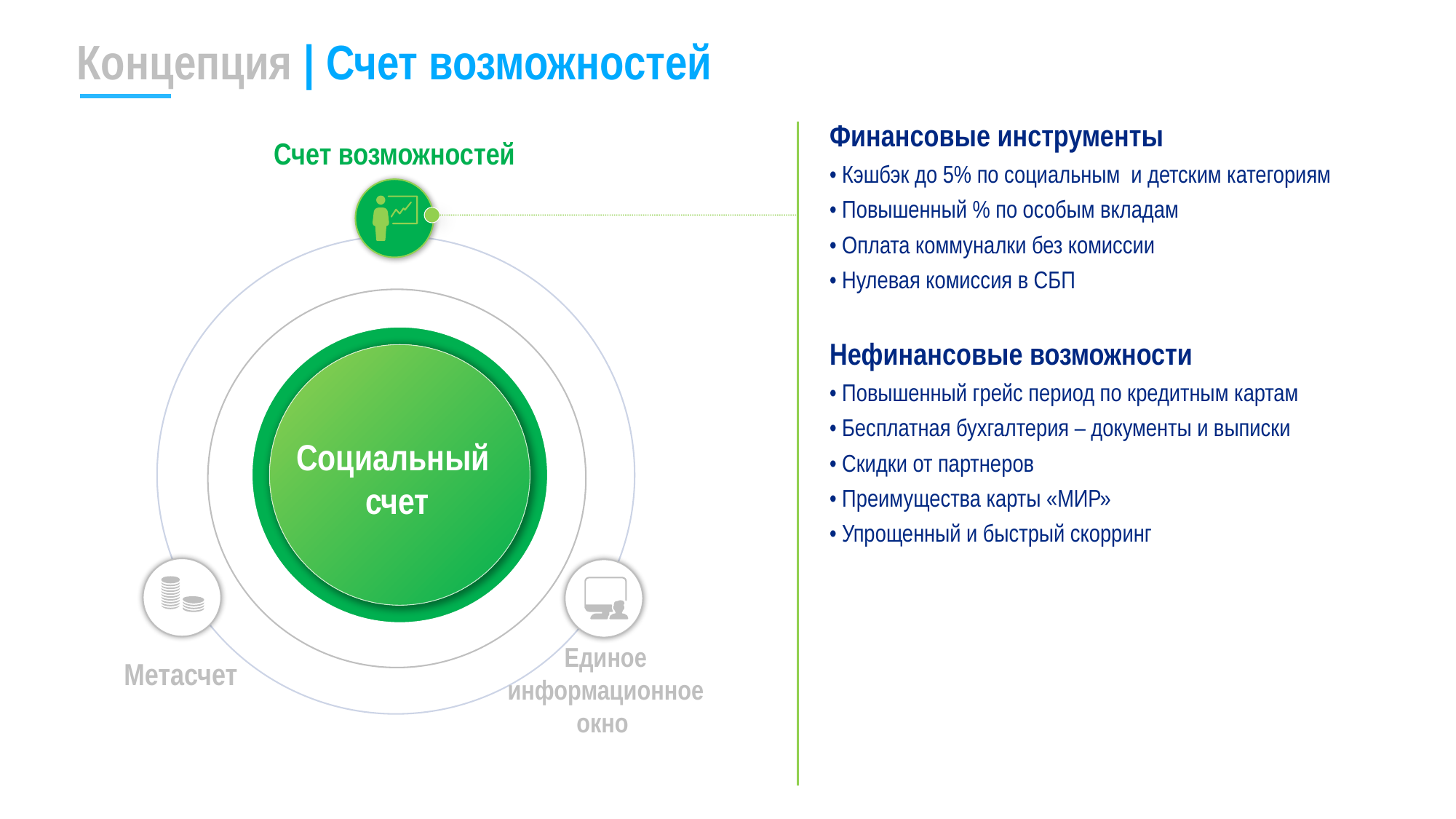

Концепция | Счет возможностей
Финансовые инструменты
• Кэшбэк до 5% по социальным  и детским категориям
• Повышенный % по особым вкладам
• Оплата коммуналки без комиссии
• Нулевая комиссия в СБП

Нефинансовые возможности
• Повышенный грейс период по кредитным картам
• Бесплатная бухгалтерия – документы и выписки
• Скидки от партнеров
• Преимущества карты «МИР»
• Упрощенный и быстрый скорринг

Счет возможностей

Социальный
счет

Единое информационное окно

Метасчет